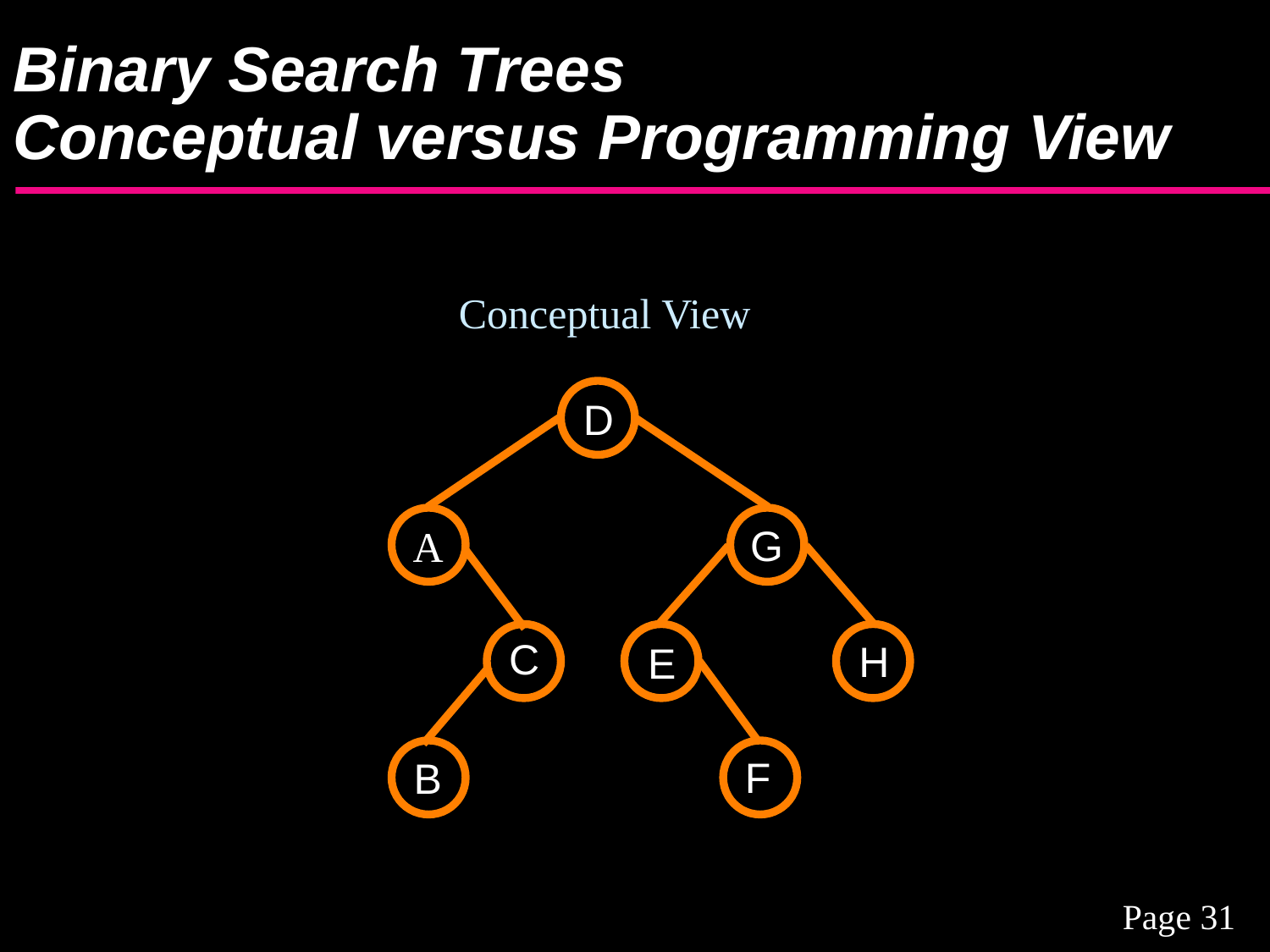

# Binary Search Trees Conceptual versus Programming View
Conceptual View

D

G
A

C
H
E

F
B